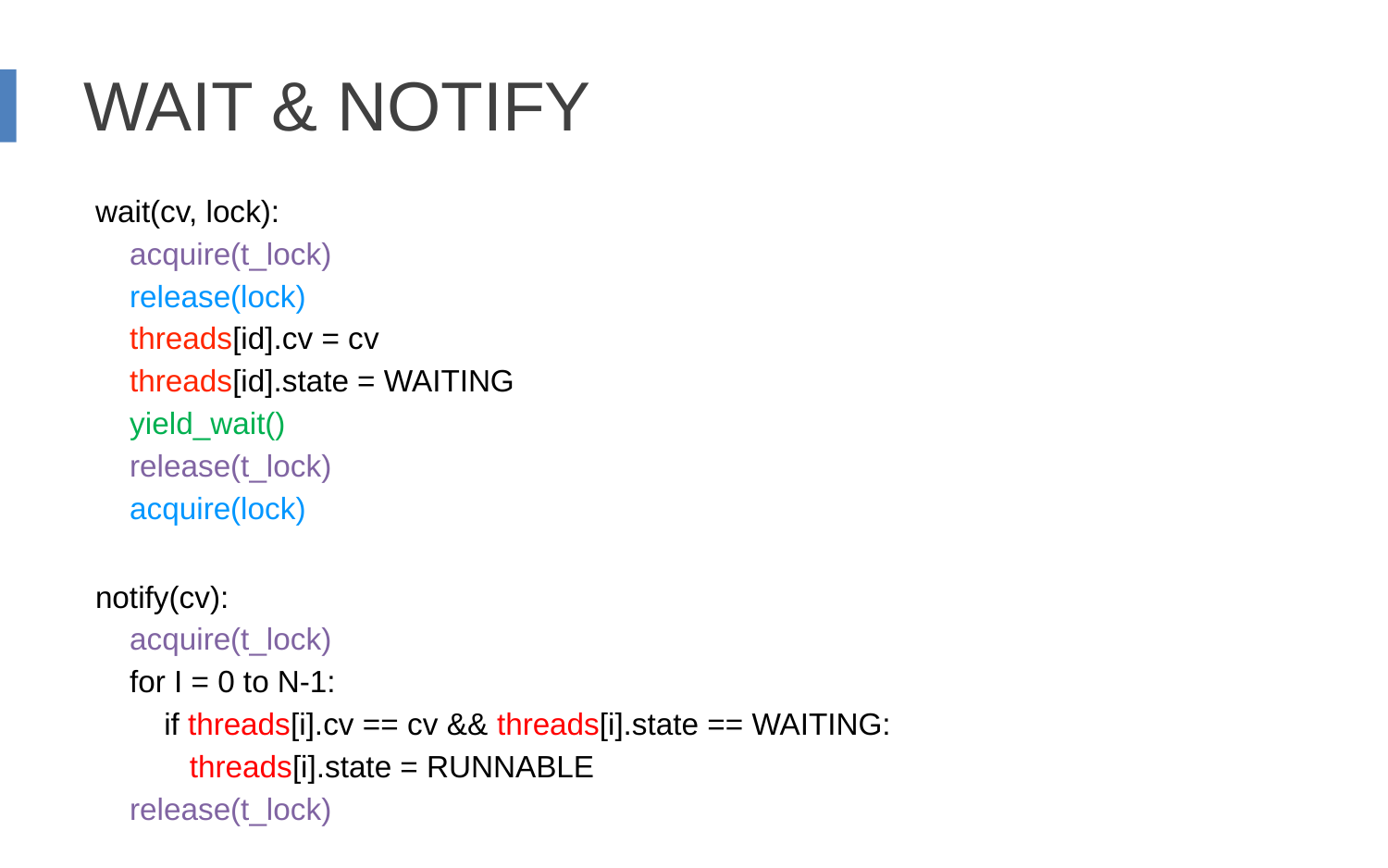

# WAIT & NOTIFY
wait(cv, lock):
    acquire(t_lock)
    release(lock)
    threads[id].cv = cv
    threads[id].state = WAITING
    yield_wait()
    release(t_lock)
    acquire(lock)
notify(cv):
    acquire(t_lock)
    for I = 0 to N-1:
        if threads[i].cv == cv && threads[i].state == WAITING:
           threads[i].state = RUNNABLE
    release(t_lock)